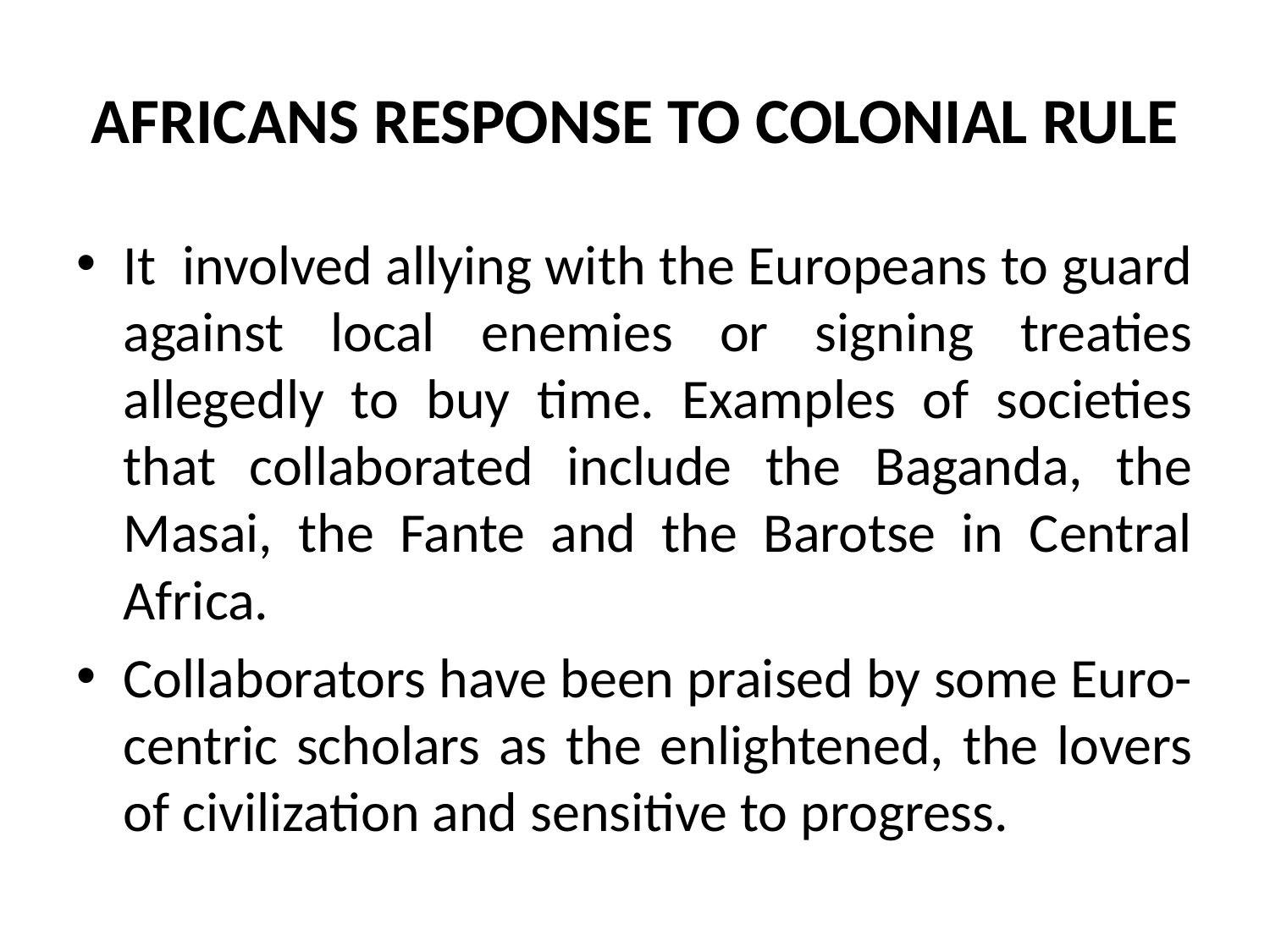

# AFRICANS RESPONSE TO COLONIAL RULE
It  involved allying with the Europeans to guard against local enemies or signing treaties allegedly to buy time. Examples of societies that collaborated include the Baganda, the Masai, the Fante and the Barotse in Central Africa.
Collaborators have been praised by some Euro-centric scholars as the enlightened, the lovers of civilization and sensitive to progress.